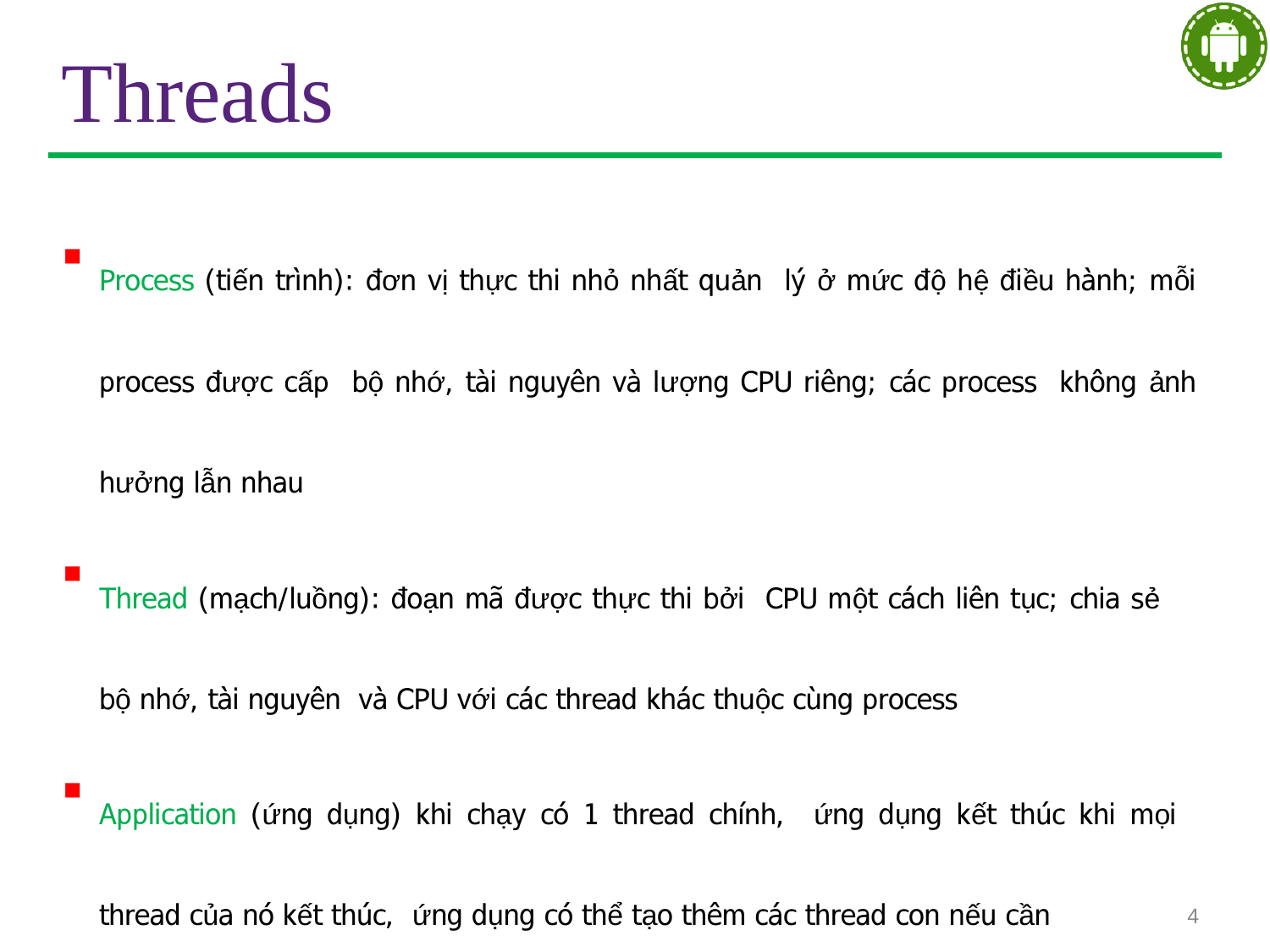

# Threads
Process (tiến trình): đơn vị thực thi nhỏ nhất quản  lý ở mức độ hệ điều hành; mỗi process được cấp  bộ nhớ, tài nguyên và lượng CPU riêng; các process  không ảnh hưởng lẫn nhau
Thread (mạch/luồng): đoạn mã được thực thi bởi  CPU một cách liên tục; chia sẻ bộ nhớ, tài nguyên  và CPU với các thread khác thuộc cùng process
Application (ứng dụng) khi chạy có 1 thread chính,  ứng dụng kết thúc khi mọi thread của nó kết thúc,  ứng dụng có thể tạo thêm các thread con nếu cần
4